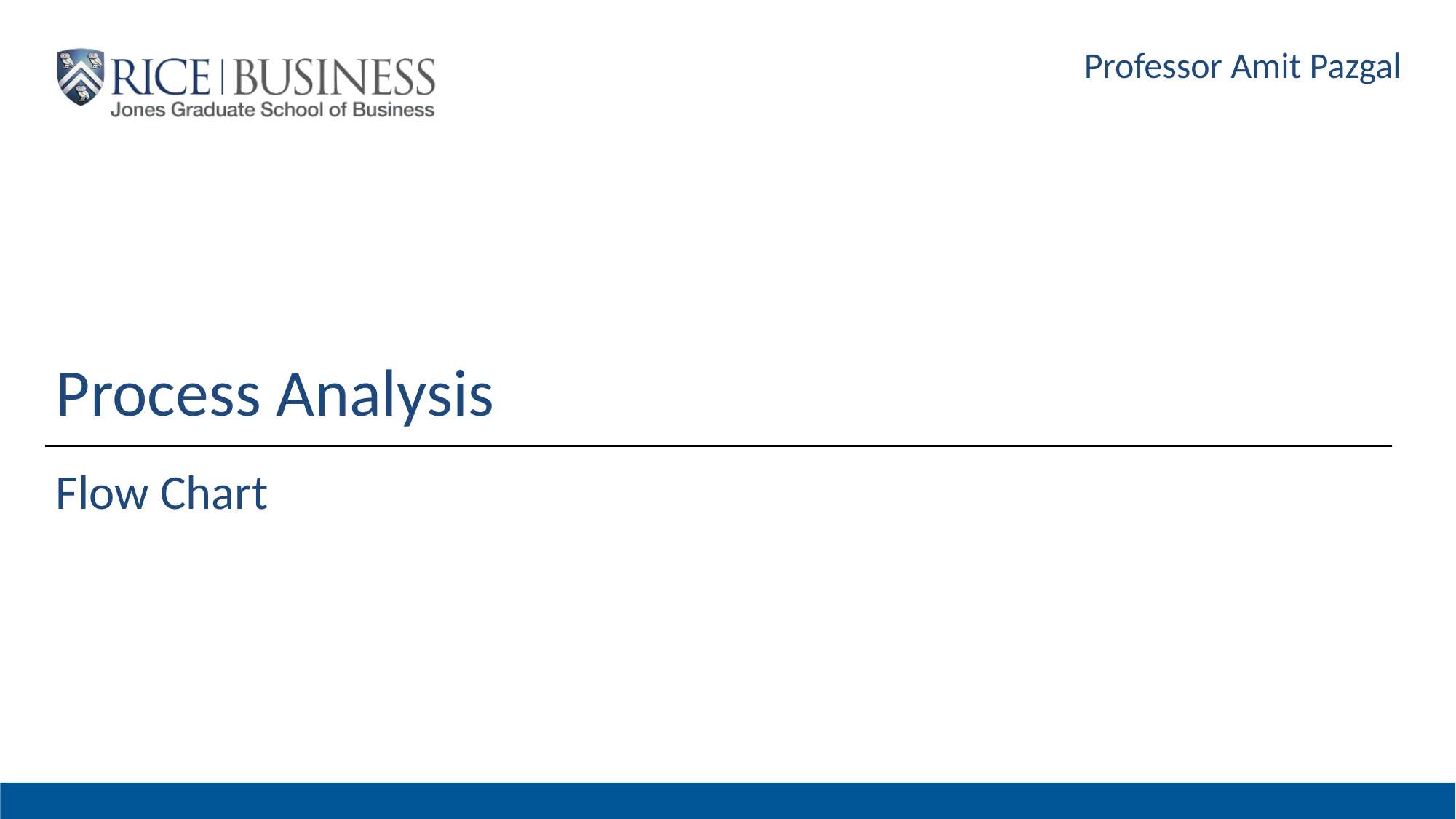

Professor Amit Pazgal
# Process Analysis
Flow Chart